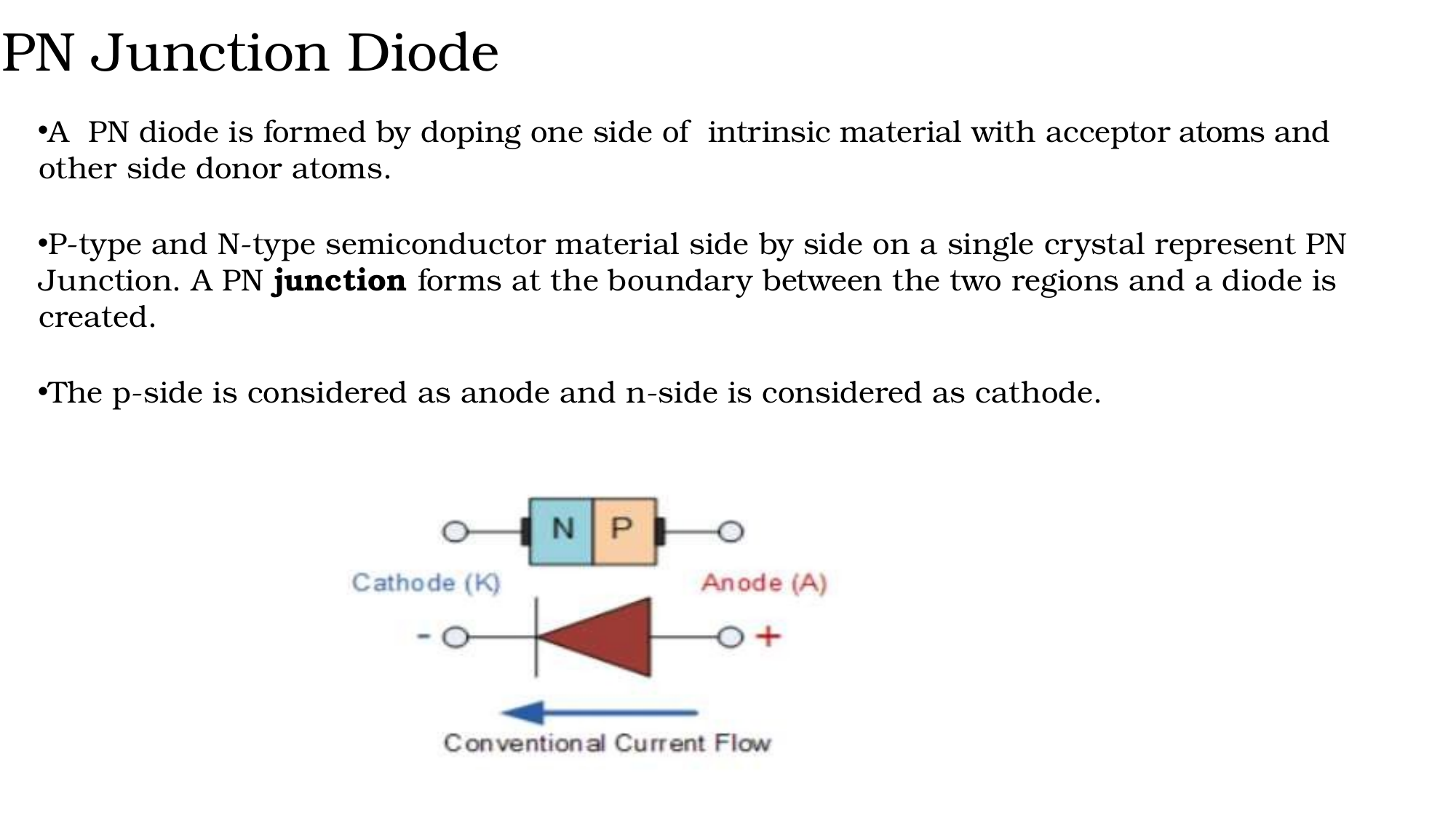

# PN Junction Diode
A  PN diode is formed by doping one side of  intrinsic material with acceptor atoms and other side donor atoms.

P-type and N-type semiconductor material side by side on a single crystal represent PN Junction. A PN junction forms at the boundary between the two regions and a diode is created.

The p-side is considered as anode and n-side is considered as cathode.